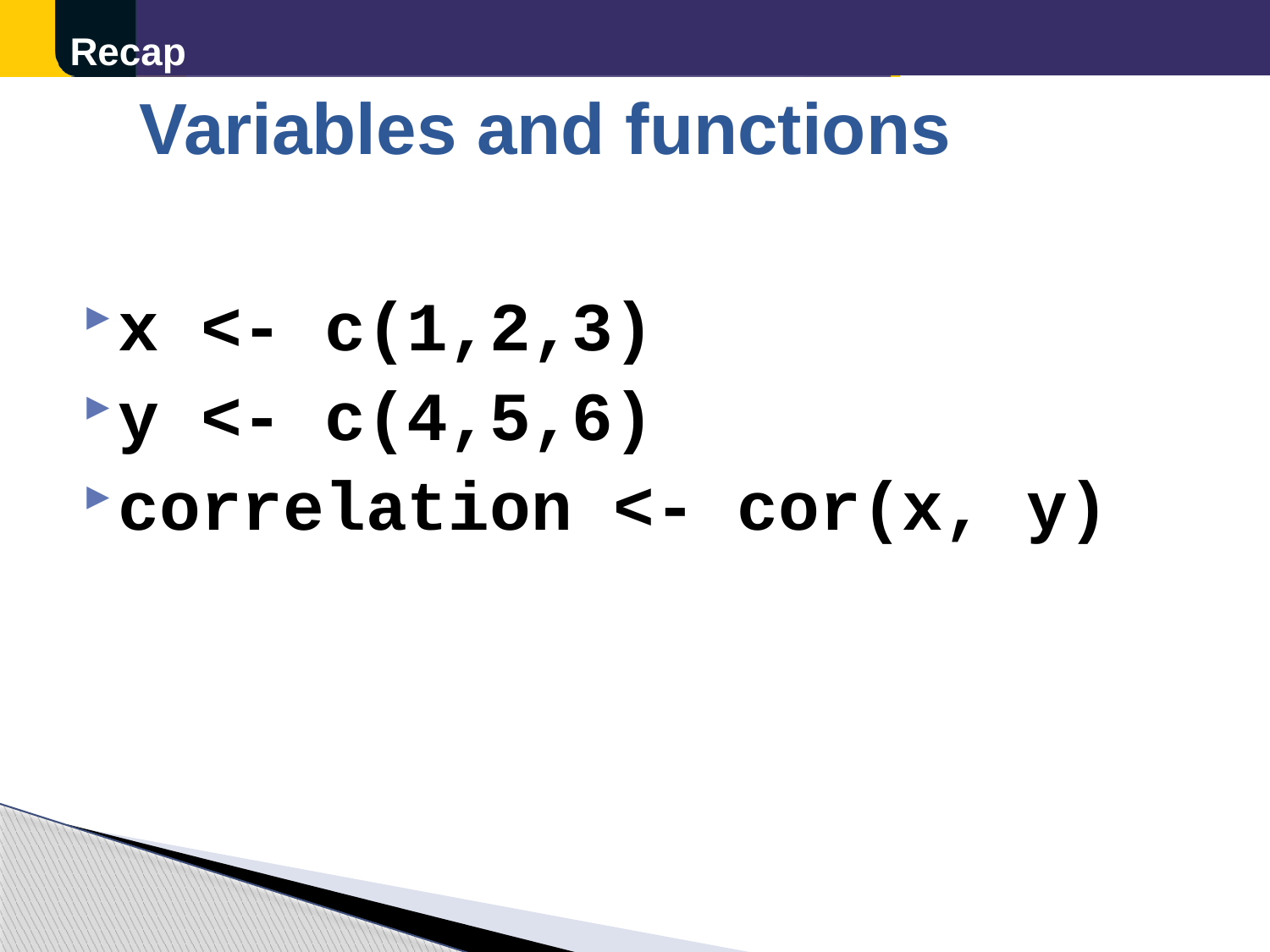

Recap

Variables and functions
x <- c(1,2,3)
y <- c(4,5,6)
correlation <- cor(x, y)